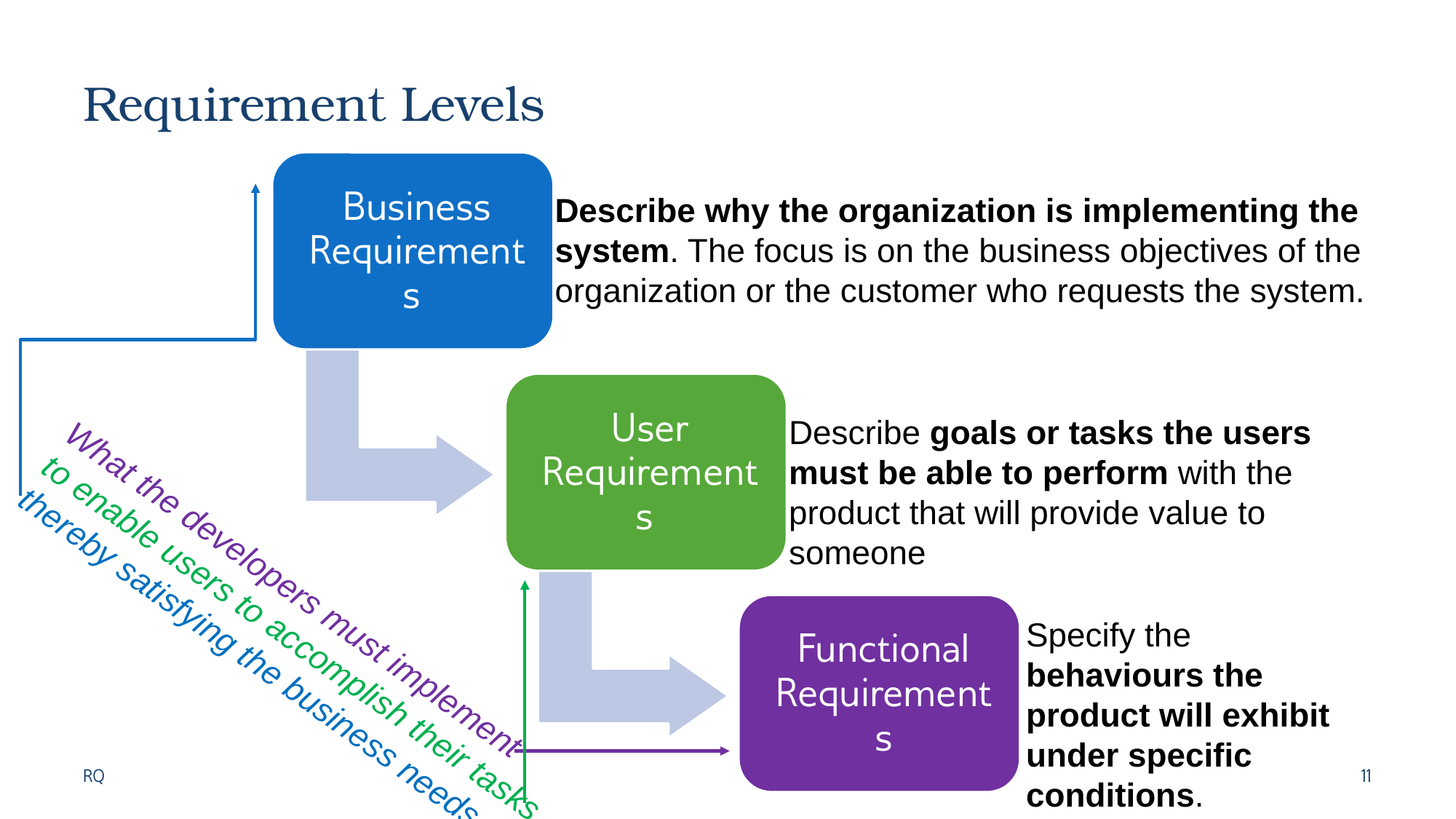

# Requirement Levels
Business Requirements
User Requirements
Functional Requirements
Describe why the organization is implementing the system. The focus is on the business objectives of the organization or the customer who requests the system.
Describe goals or tasks the users must be able to perform with the product that will provide value to someone
What the developers must implement
to enable users to accomplish their tasks
thereby satisfying the business needs
Specify the behaviours the product will exhibit under specific conditions.
RQ
11